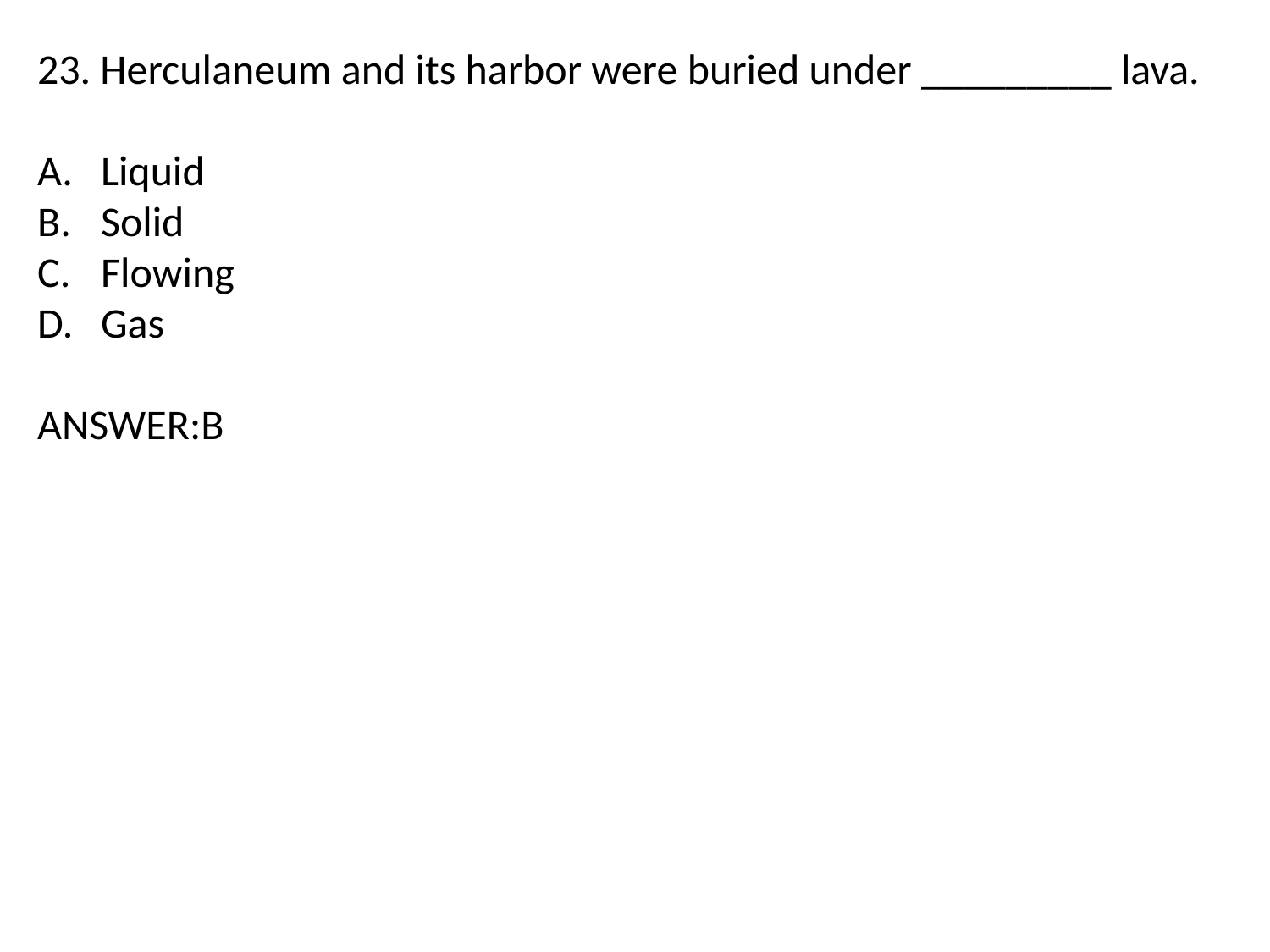

23. Herculaneum and its harbor were buried under _________ lava.

Liquid
Solid
Flowing
Gas

ANSWER:B